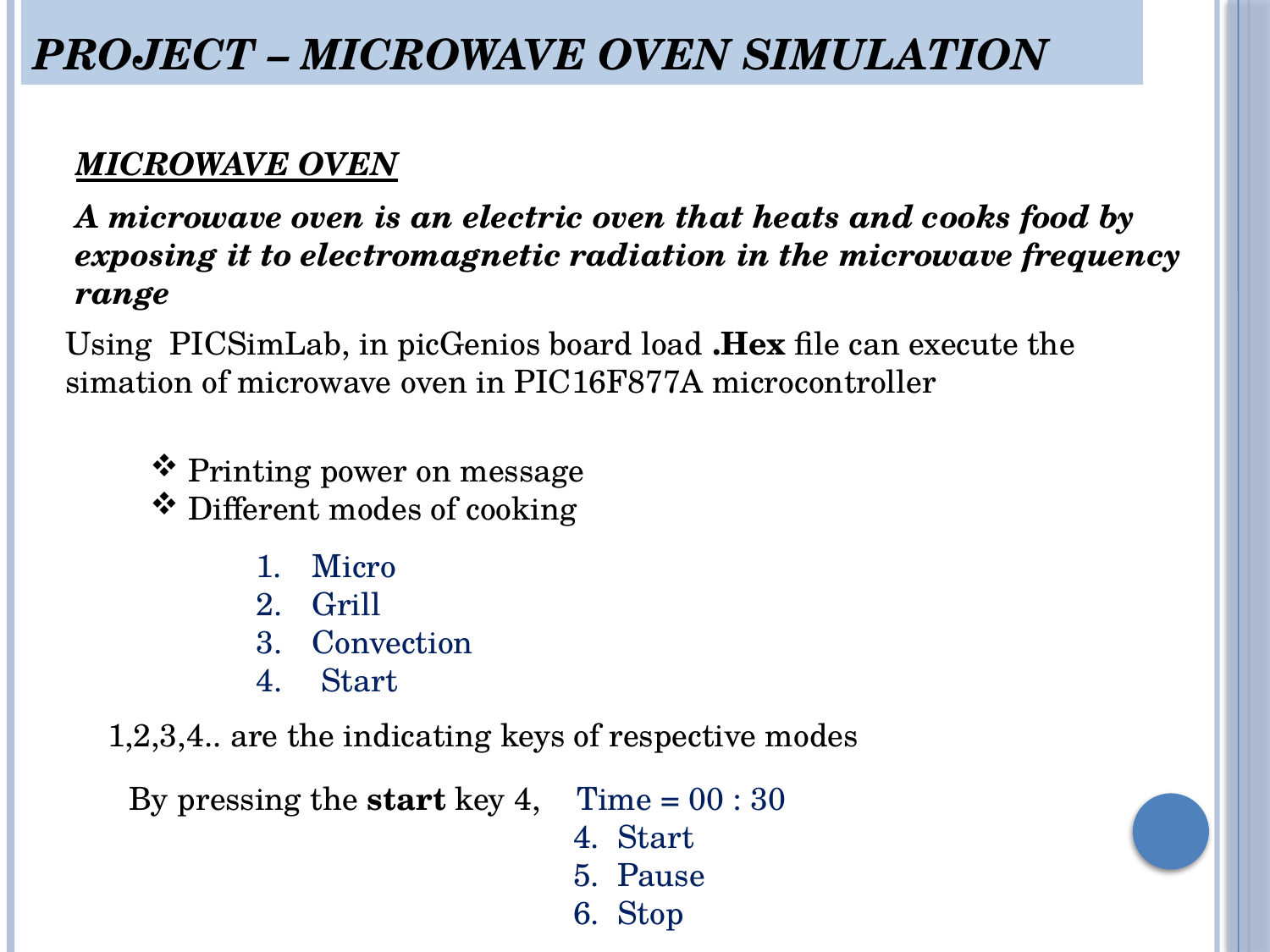

# PROJECT – MICROWAVE OVEN SIMULATION
MICROWAVE OVEN
A microwave oven is an electric oven that heats and cooks food by exposing it to electromagnetic radiation in the microwave frequency range
Using  PICSimLab, in picGenios board load .Hex file can execute the simation of microwave oven in PIC16F877A microcontroller
 Printing power on message
 Different modes of cooking
 Micro
 Grill
 Convection
  Start
1,2,3,4.. are the indicating keys of respective modes
By pressing the start key 4,    Time = 00 : 30
                                                  4.  Start
                                                  5.  Pause
                                                  6.  Stop